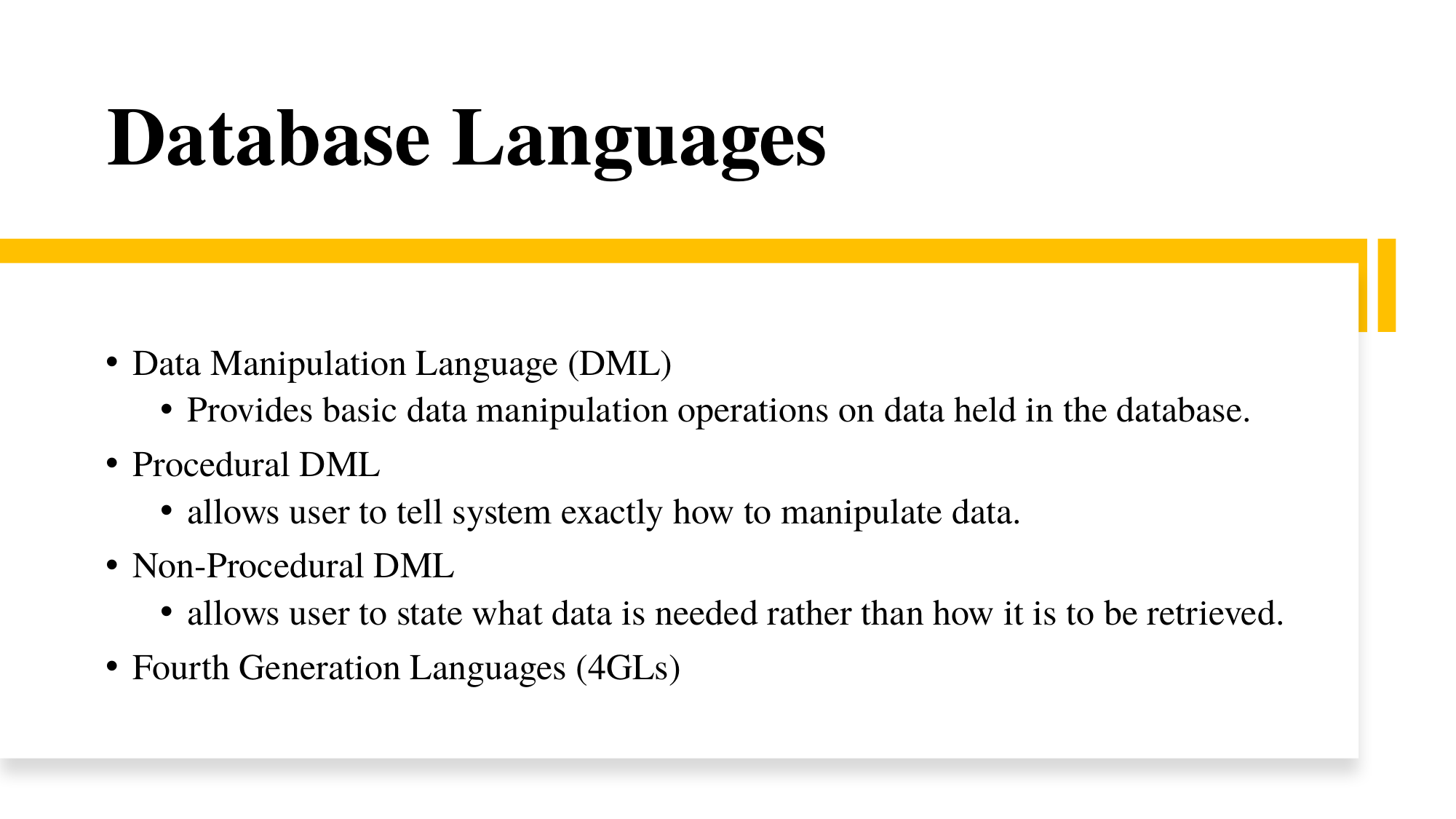

# Database Languages

Data Manipulation Language (DML)
Provides basic data manipulation operations on data held in the database.
Procedural DML
allows user to tell system exactly how to manipulate data.
Non-Procedural DML
allows user to state what data is needed rather than how it is to be retrieved.
Fourth Generation Languages (4GLs)